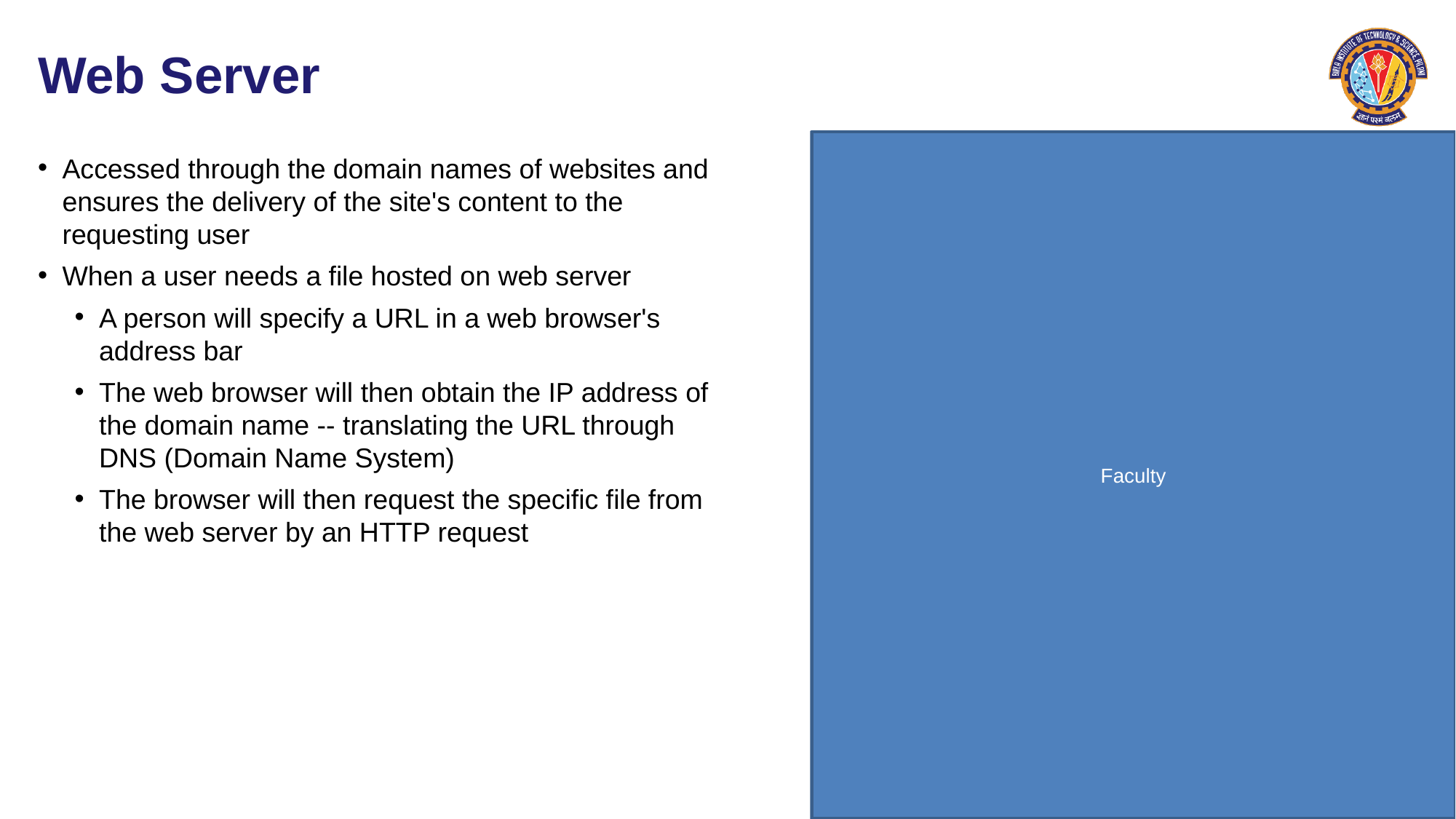

# Web Server
Accessed through the domain names of websites and ensures the delivery of the site's content to the requesting user
When a user needs a file hosted on web server
A person will specify a URL in a web browser's address bar
The web browser will then obtain the IP address of the domain name -- translating the URL through DNS (Domain Name System)
The browser will then request the specific file from the web server by an HTTP request